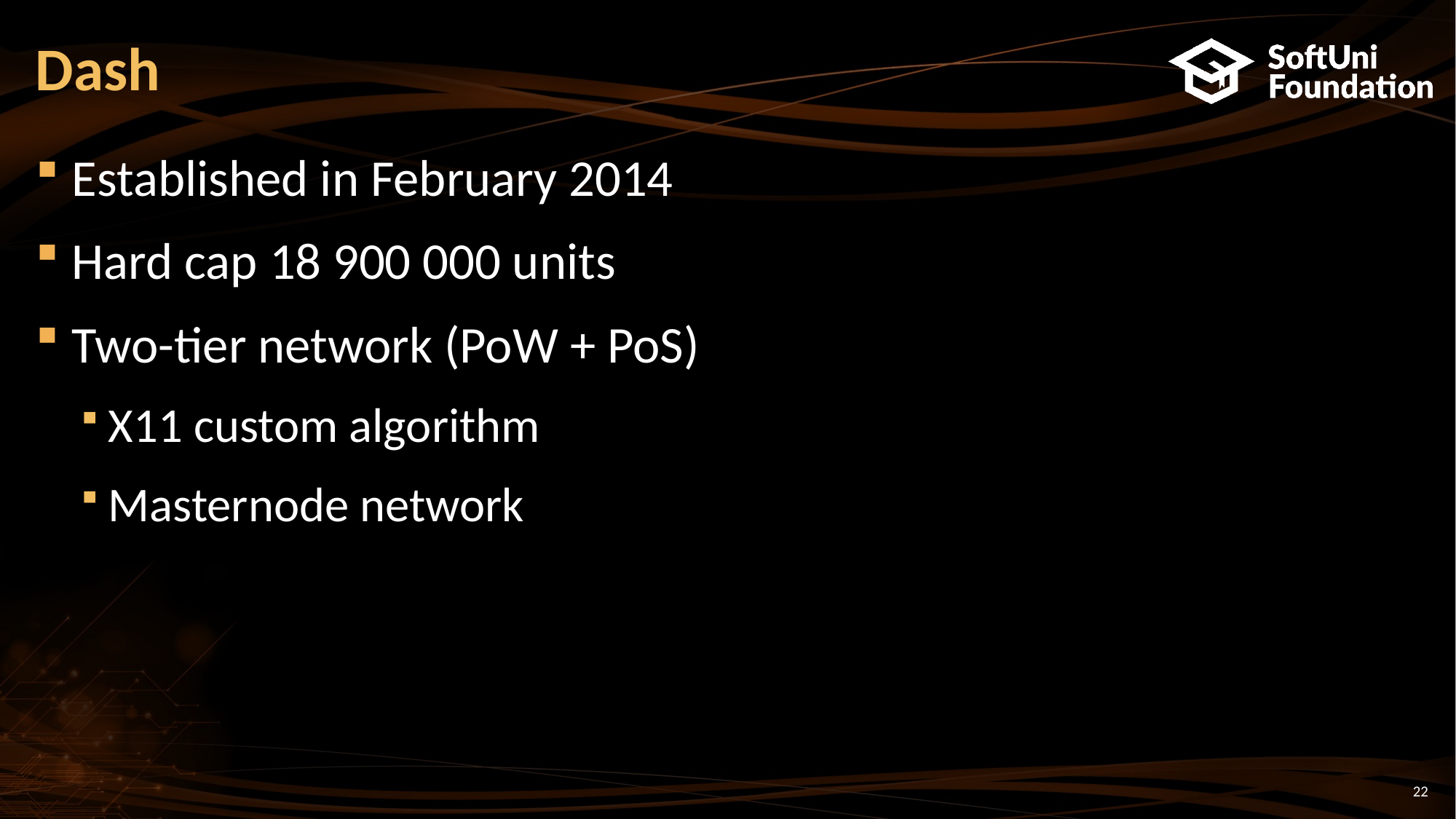

# Dash
Established in February 2014
Hard cap 18 900 000 units
Two-tier network (PoW + PoS)
X11 custom algorithm
Masternode network

22